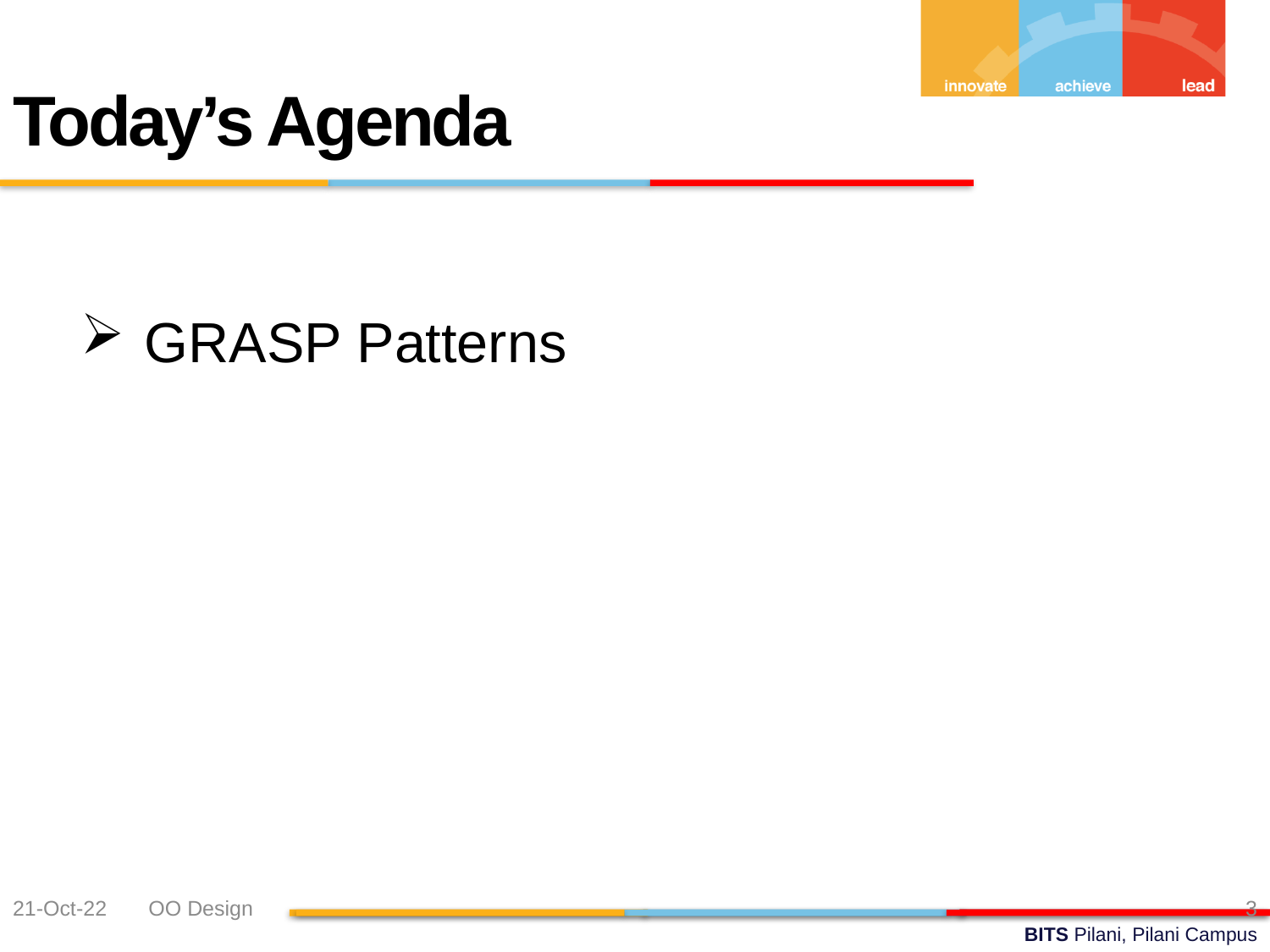

Today’s Agenda

GRASP Patterns

21-Oct-22
OO Design
3